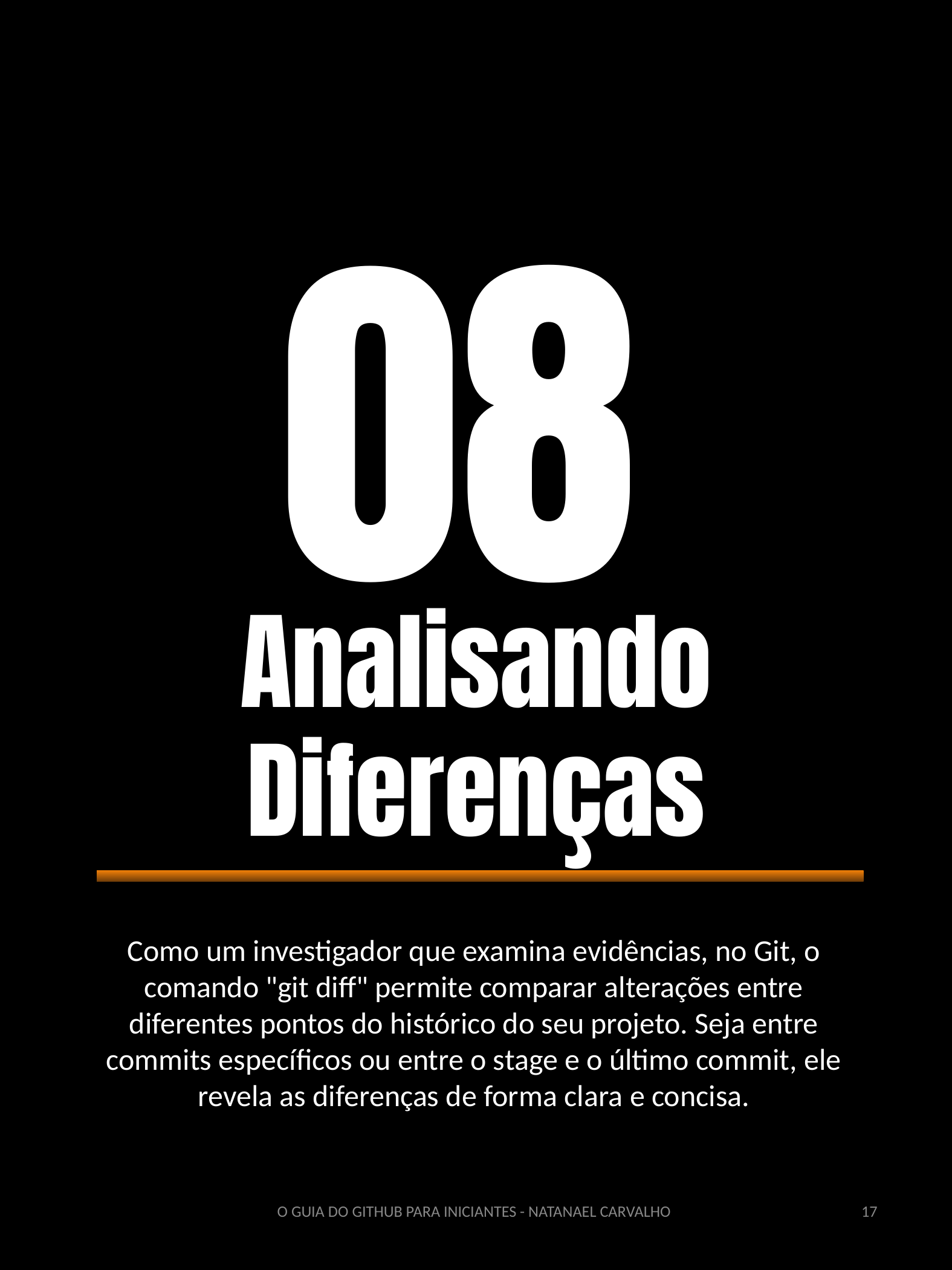

08
Analisando Diferenças

Como um investigador que examina evidências, no Git, o comando "git diff" permite comparar alterações entre diferentes pontos do histórico do seu projeto. Seja entre commits específicos ou entre o stage e o último commit, ele revela as diferenças de forma clara e concisa.
17
O GUIA DO GITHUB PARA INICIANTES - NATANAEL CARVALHO